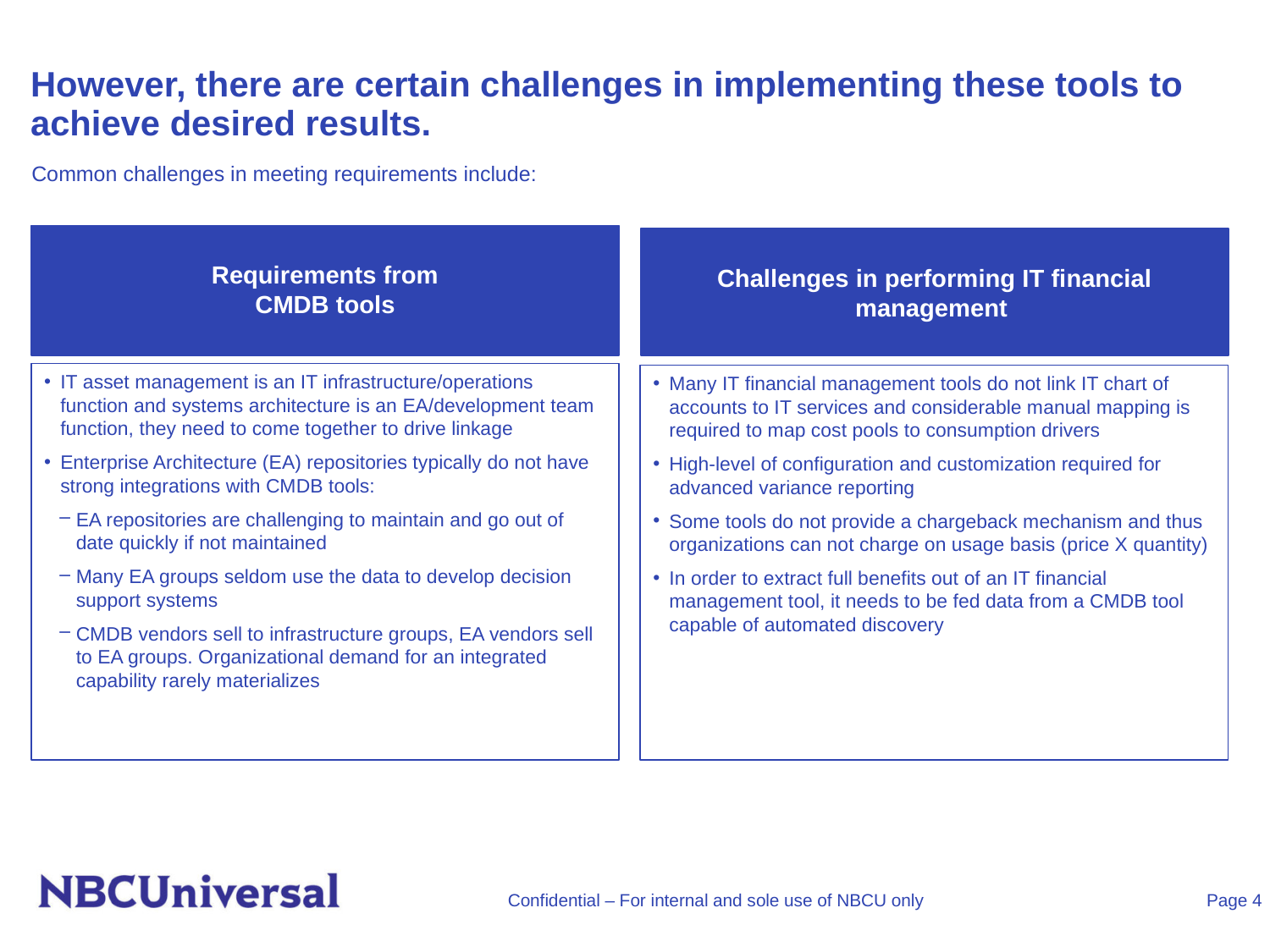

However, there are certain challenges in implementing these tools to achieve desired results.
Common challenges in meeting requirements include:

Requirements from
CMDB tools
Challenges in performing application to infrastructure linkage
Challenges in performing IT financial management
IT asset management is an IT infrastructure/operations function and systems architecture is an EA/development team function, they need to come together to drive linkage
Enterprise Architecture (EA) repositories typically do not have strong integrations with CMDB tools:
EA repositories are challenging to maintain and go out of date quickly if not maintained
Many EA groups seldom use the data to develop decision support systems
CMDB vendors sell to infrastructure groups, EA vendors sell to EA groups. Organizational demand for an integrated capability rarely materializes

Many IT financial management tools do not link IT chart of accounts to IT services and considerable manual mapping is required to map cost pools to consumption drivers
High-level of configuration and customization required for advanced variance reporting
Some tools do not provide a chargeback mechanism and thus organizations can not charge on usage basis (price X quantity)
In order to extract full benefits out of an IT financial management tool, it needs to be fed data from a CMDB tool capable of automated discovery